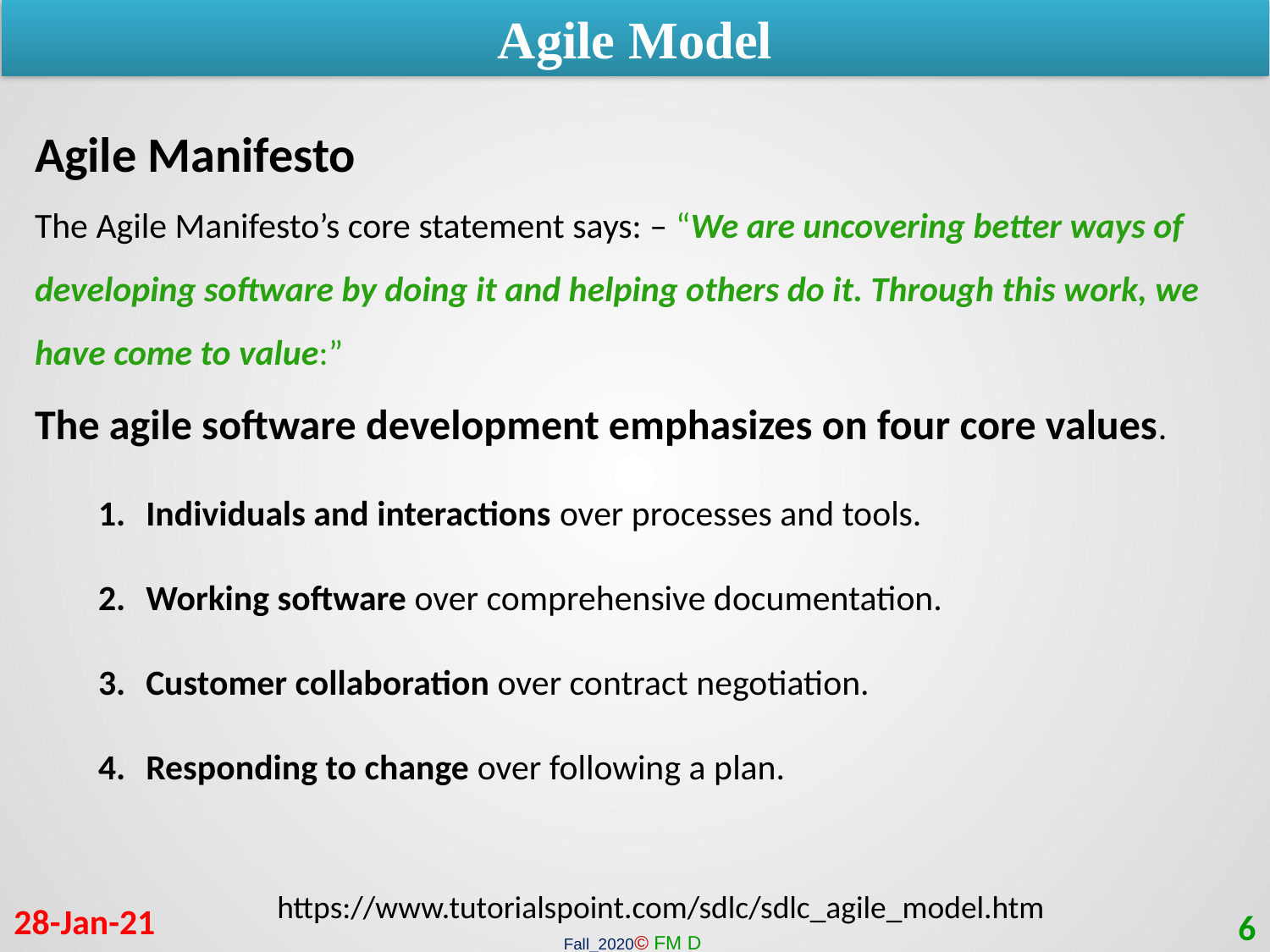

Agile Model
Agile Manifesto
The Agile Manifesto’s core statement says: – “We are uncovering better ways of developing software by doing it and helping others do it. Through this work, we have come to value:”
The agile software development emphasizes on four core values.
Individuals and interactions over processes and tools.
Working software over comprehensive documentation.
Customer collaboration over contract negotiation.
Responding to change over following a plan.

https://www.tutorialspoint.com/sdlc/sdlc_agile_model.htm
28-Jan-21
6